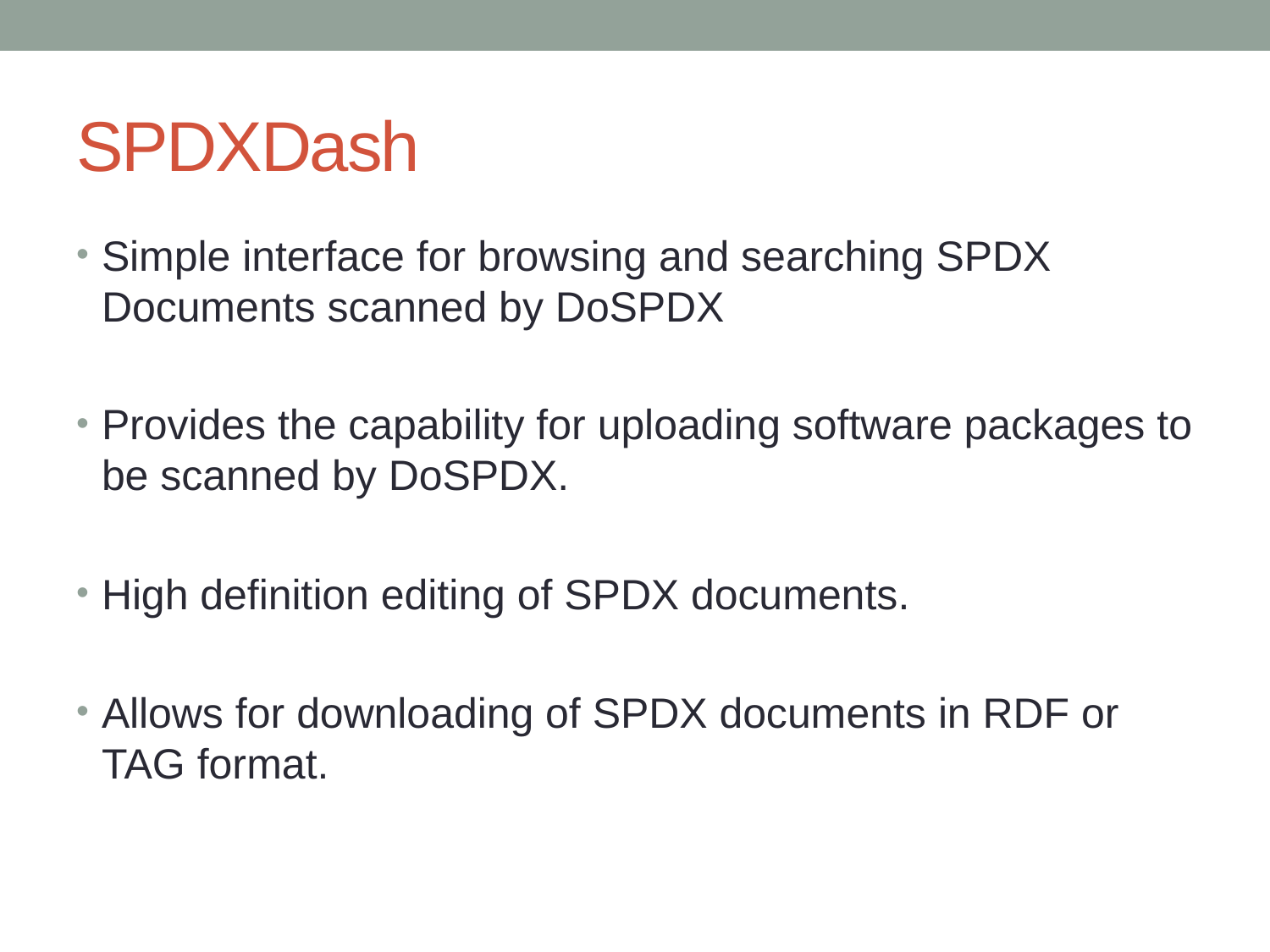

# SPDXDash
Simple interface for browsing and searching SPDX Documents scanned by DoSPDX

Provides the capability for uploading software packages to be scanned by DoSPDX.

High definition editing of SPDX documents.

Allows for downloading of SPDX documents in RDF or TAG format.